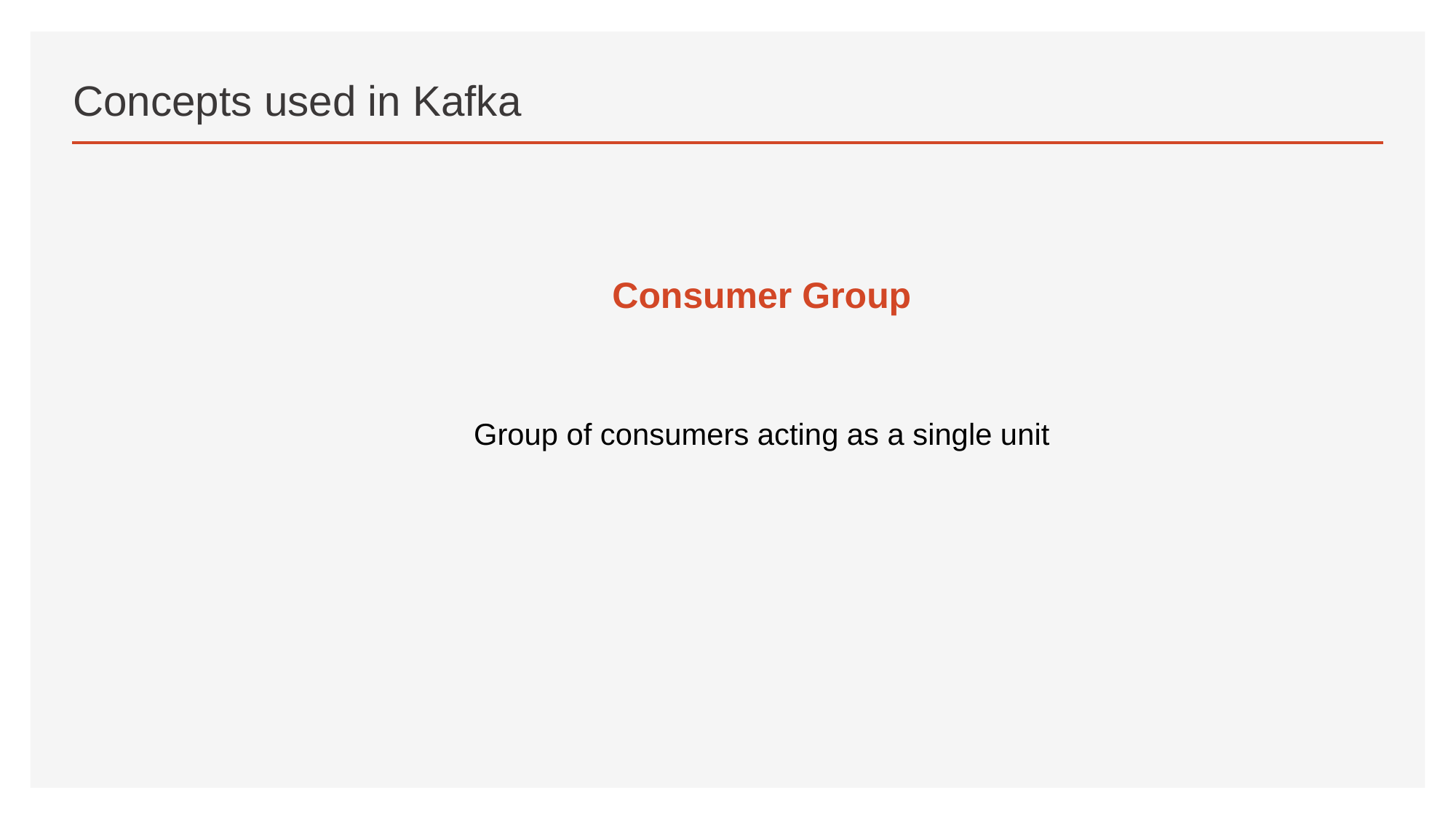

# Concepts used in Kafka
Consumer Group

Group of consumers acting as a single unit